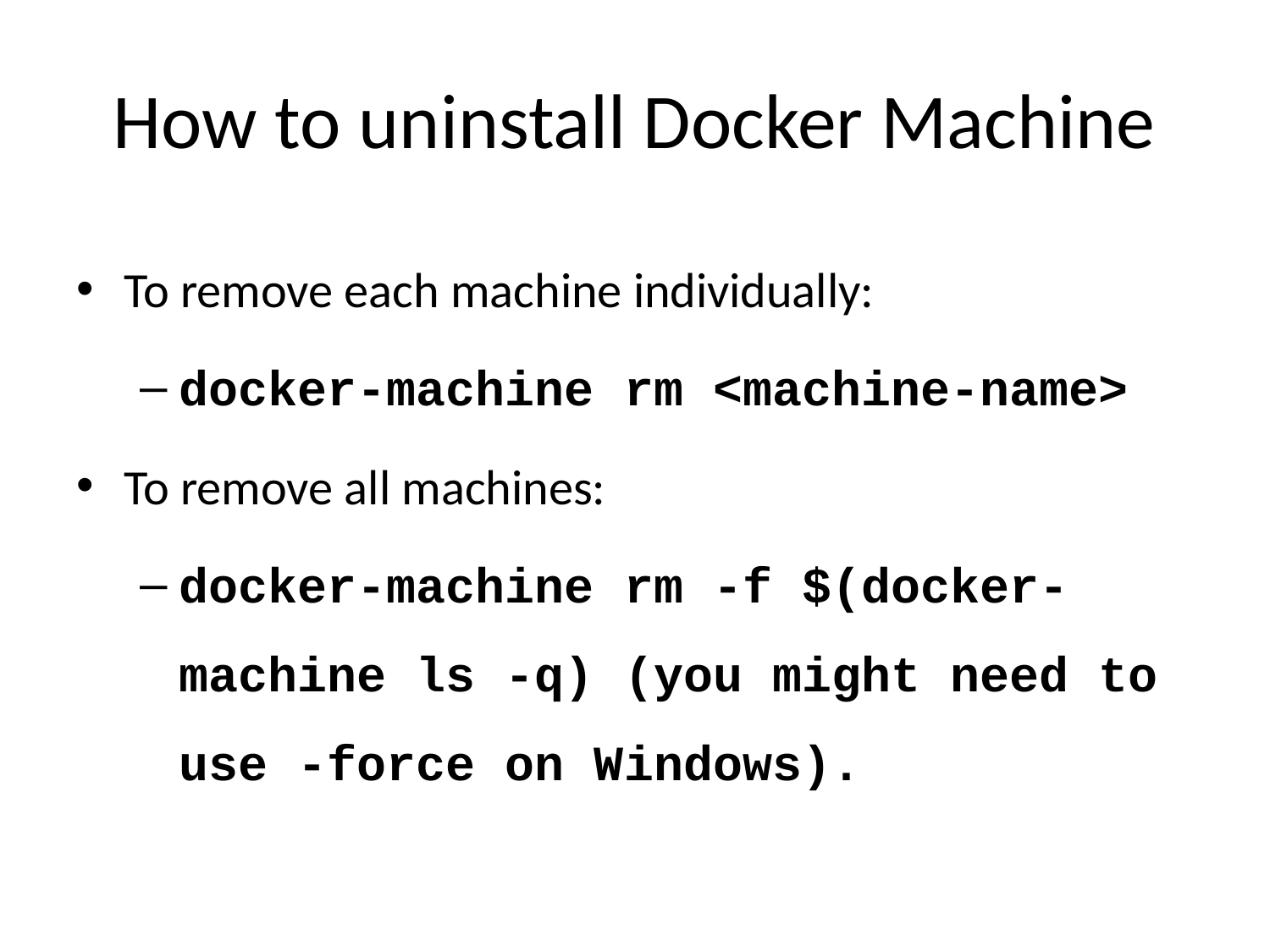

# How to uninstall Docker Machine
To remove each machine individually:
docker-machine rm <machine-name>
To remove all machines:
docker-machine rm -f $(docker-machine ls -q) (you might need to use -force on Windows).